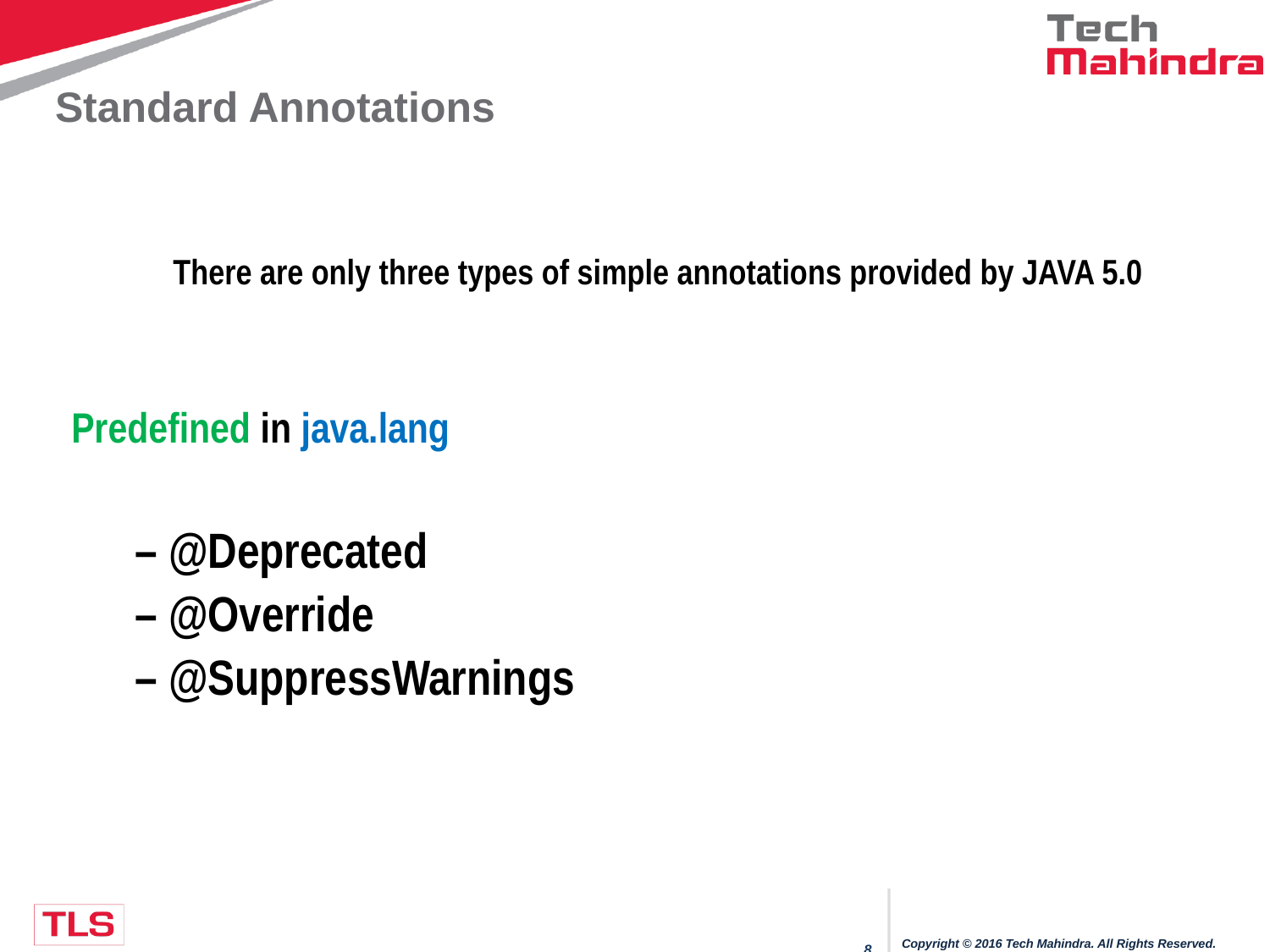

# Standard Annotations
There are only three types of simple annotations provided by JAVA 5.0

Predefined in java.lang

– @Deprecated
– @Override
– @SuppressWarnings
Copyright © 2016 Tech Mahindra. All Rights Reserved.